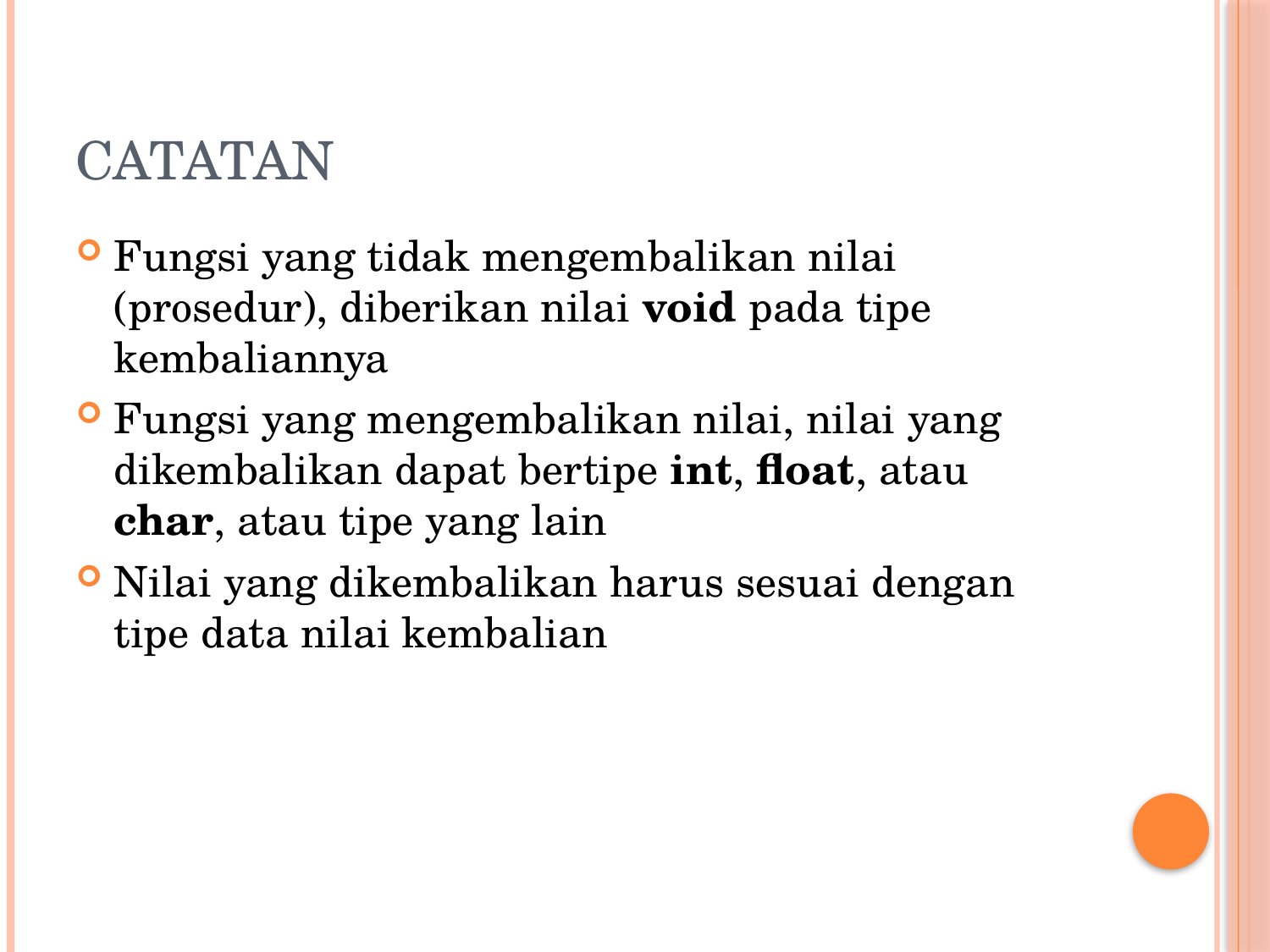

# CATATAN
Fungsi yang tidak mengembalikan nilai (prosedur), diberikan nilai void pada tipe kembaliannya
Fungsi yang mengembalikan nilai, nilai yang dikembalikan dapat bertipe int, float, atau char, atau tipe yang lain
Nilai yang dikembalikan harus sesuai dengan tipe data nilai kembalian